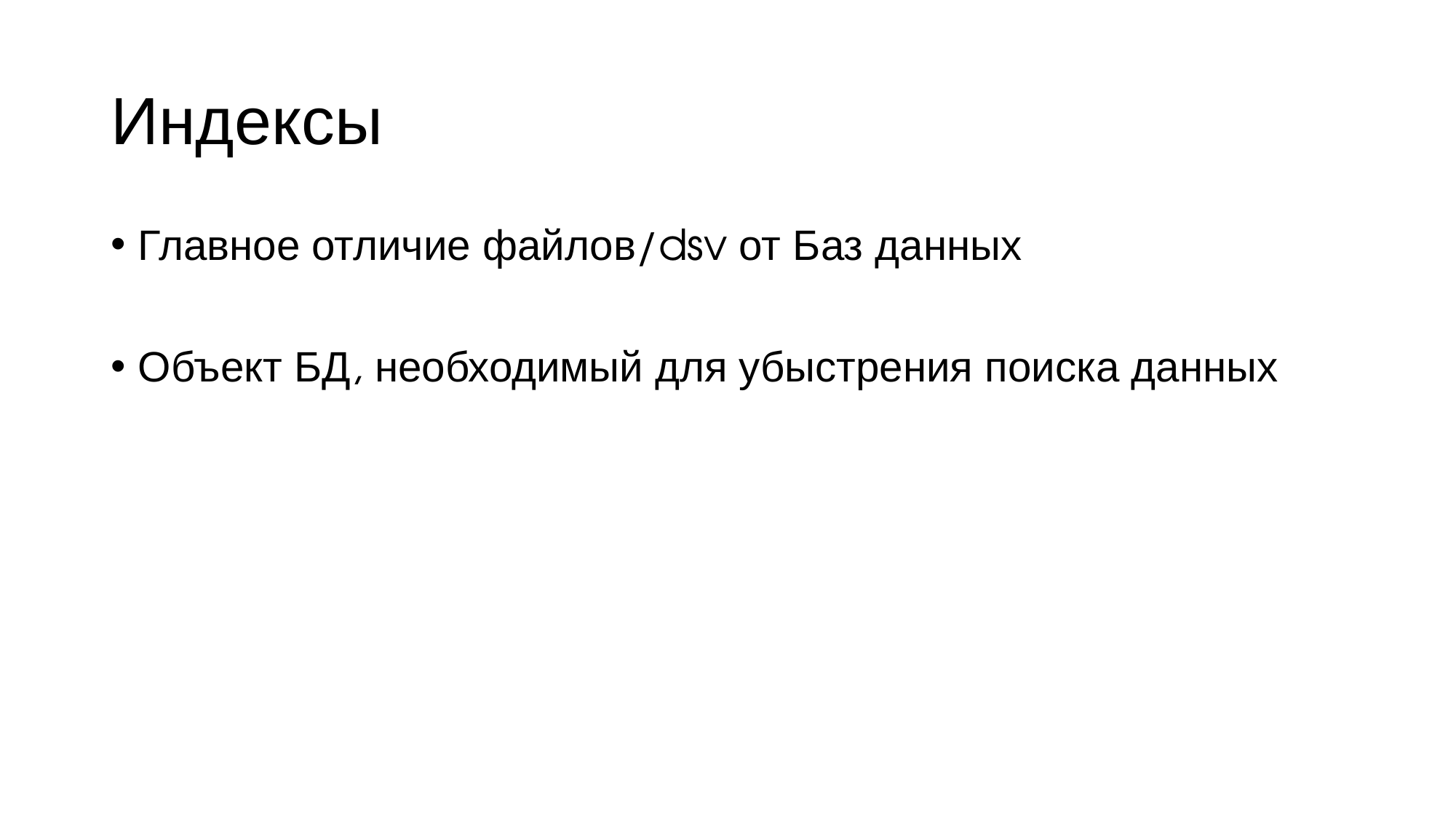

# Индексы
Главное отличие файлов/dsv от Баз данных

Объект БД, необходимый для убыстрения поиска данных